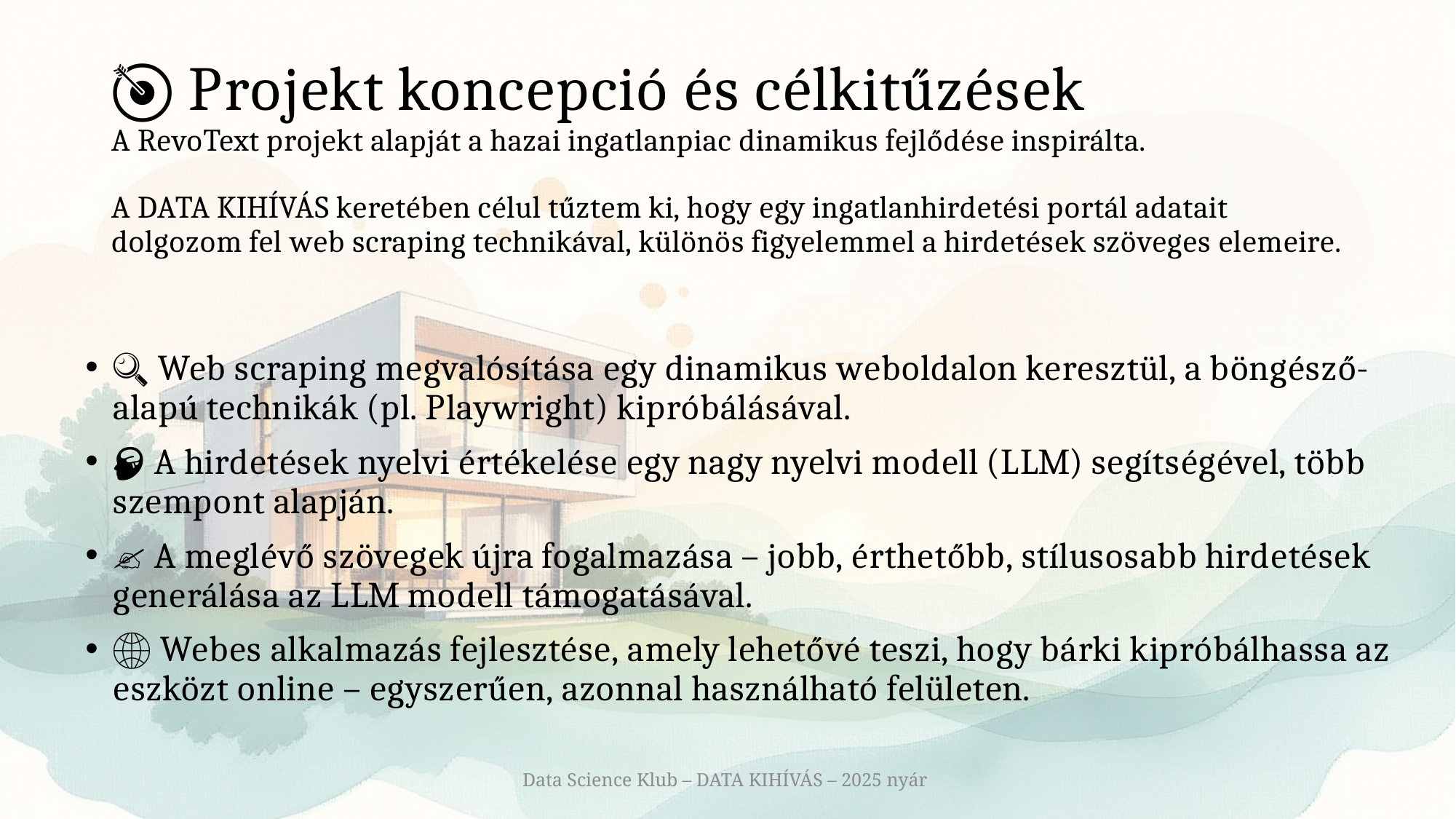

# 🎯 Projekt koncepció és célkitűzések A RevoText projekt alapját a hazai ingatlanpiac dinamikus fejlődése inspirálta. A DATA KIHÍVÁS keretében célul tűztem ki, hogy egy ingatlanhirdetési portál adatait dolgozom fel web scraping technikával, különös figyelemmel a hirdetések szöveges elemeire.
🔍 Web scraping megvalósítása egy dinamikus weboldalon keresztül, a böngésző-alapú technikák (pl. Playwright) kipróbálásával.
🧠 A hirdetések nyelvi értékelése egy nagy nyelvi modell (LLM) segítségével, több szempont alapján.
✍️ A meglévő szövegek újra fogalmazása – jobb, érthetőbb, stílusosabb hirdetések generálása az LLM modell támogatásával.
🌐 Webes alkalmazás fejlesztése, amely lehetővé teszi, hogy bárki kipróbálhassa az eszközt online – egyszerűen, azonnal használható felületen.
Data Science Klub – DATA KIHÍVÁS – 2025 nyár